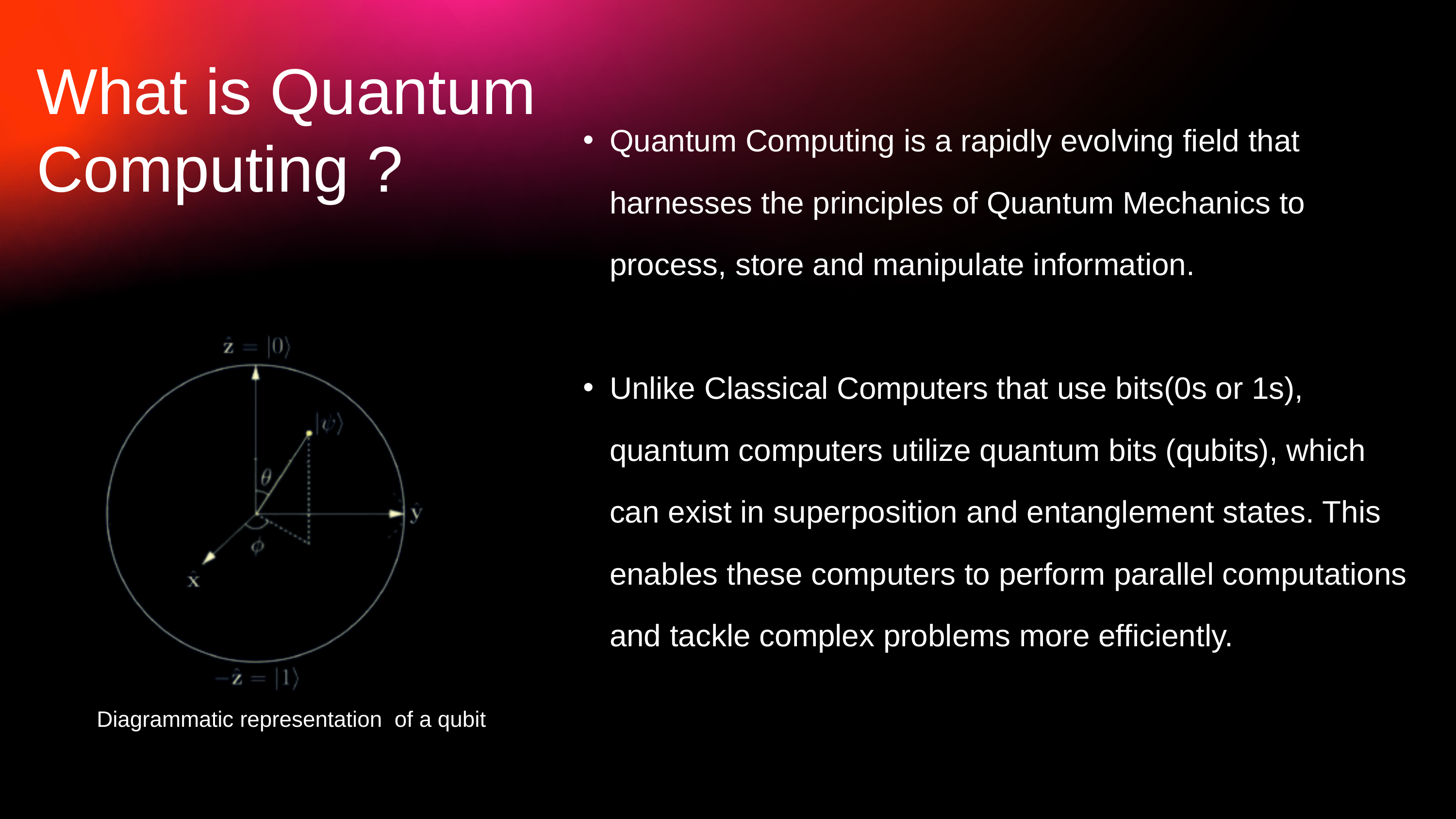

What is Quantum Computing ?

Quantum Computing is a rapidly evolving field that harnesses the principles of Quantum Mechanics to process, store and manipulate information.

Unlike Classical Computers that use bits(0s or 1s), quantum computers utilize quantum bits (qubits), which can exist in superposition and entanglement states. This enables these computers to perform parallel computations and tackle complex problems more efficiently.

Diagrammatic representation  of a qubit